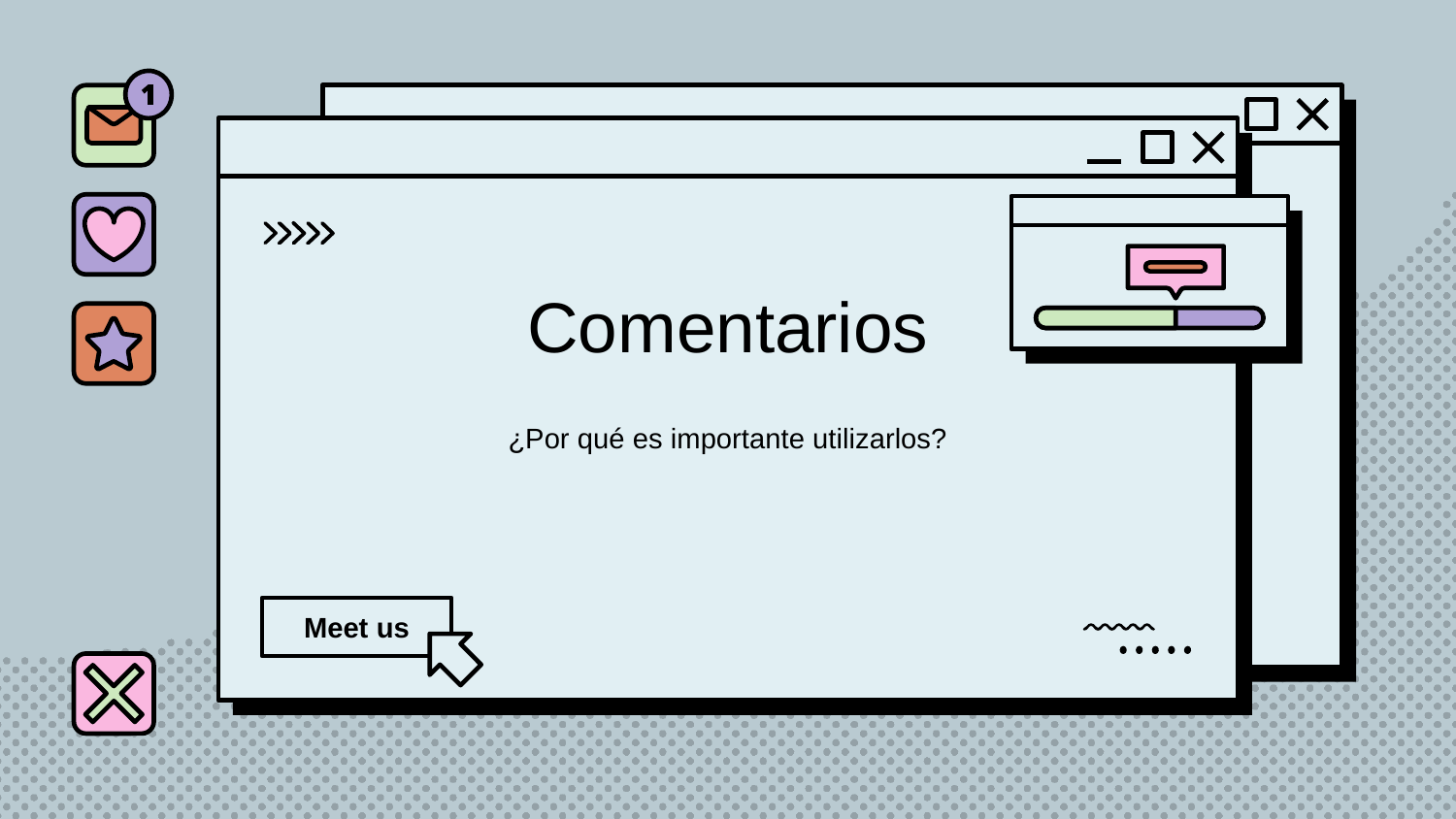

# Comentarios

¿Por qué es importante utilizarlos?
Meet us